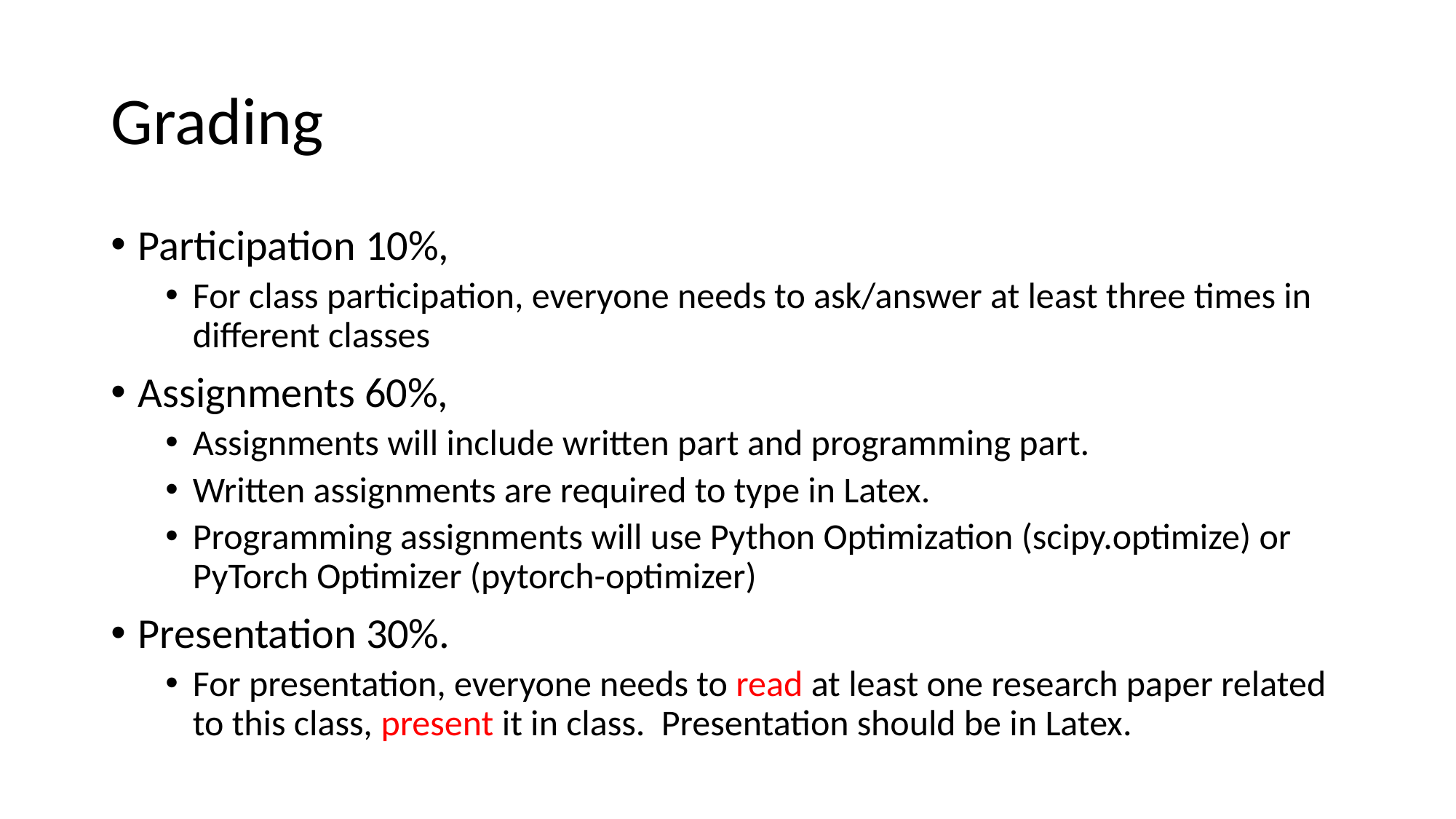

# Grading
Participation 10%,
For class participation, everyone needs to ask/answer at least three times in different classes
Assignments 60%,
Assignments will include written part and programming part.
Written assignments are required to type in Latex.
Programming assignments will use Python Optimization (scipy.optimize) or PyTorch Optimizer (pytorch-optimizer)
Presentation 30%.
For presentation, everyone needs to read at least one research paper related to this class, present it in class.  Presentation should be in Latex.